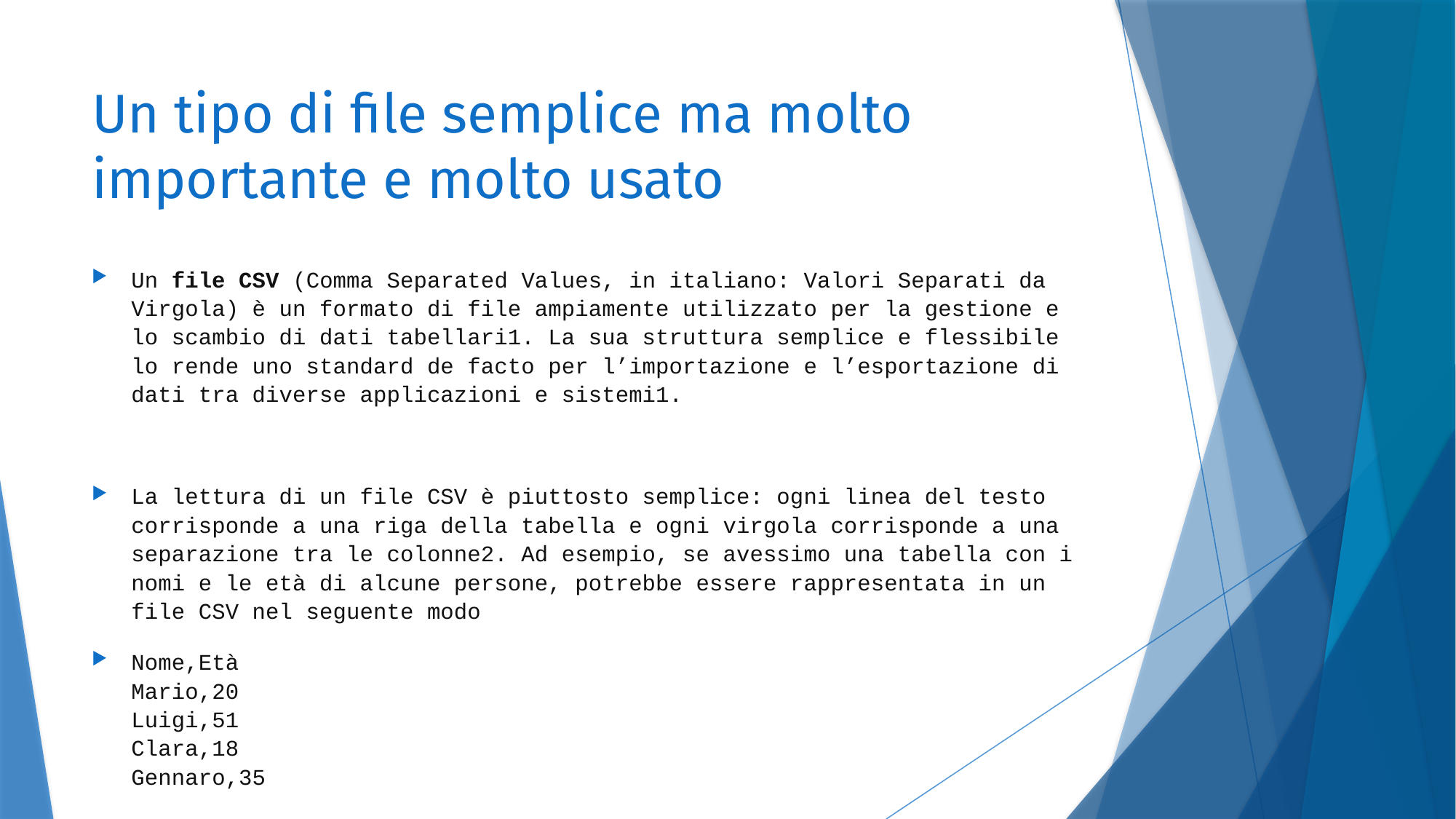

# Un tipo di file semplice ma molto importante e molto usato
Un file CSV (Comma Separated Values, in italiano: Valori Separati da Virgola) è un formato di file ampiamente utilizzato per la gestione e lo scambio di dati tabellari1. La sua struttura semplice e flessibile lo rende uno standard de facto per l’importazione e l’esportazione di dati tra diverse applicazioni e sistemi1.

La lettura di un file CSV è piuttosto semplice: ogni linea del testo corrisponde a una riga della tabella e ogni virgola corrisponde a una separazione tra le colonne2. Ad esempio, se avessimo una tabella con i nomi e le età di alcune persone, potrebbe essere rappresentata in un file CSV nel seguente modo
Nome,Età
Mario,20
Luigi,51
Clara,18
Gennaro,35